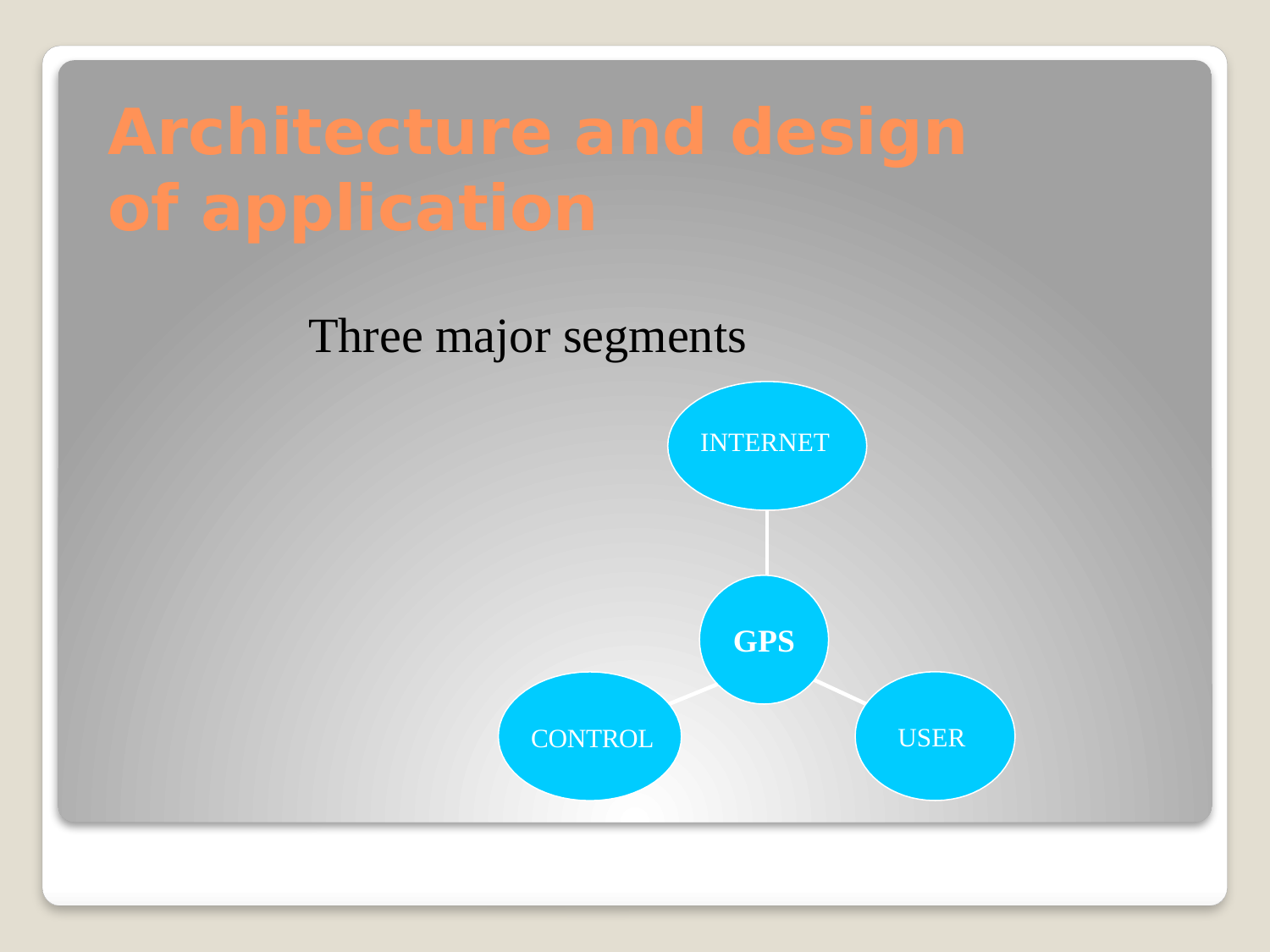

# Architecture and design of application
Three major segments

INTERNET

GPS

USER
CONTROL